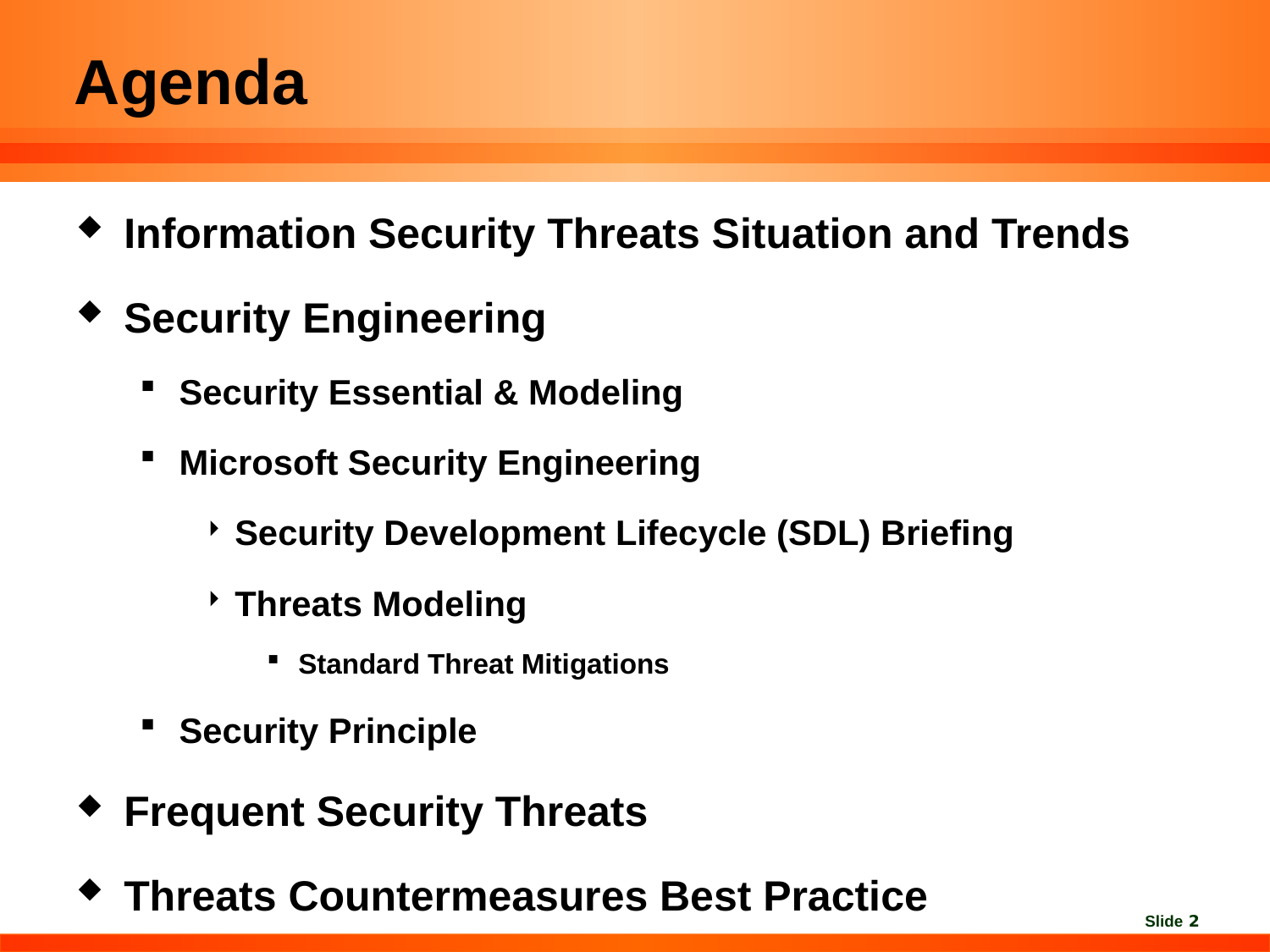

# Agenda
Information Security Threats Situation and Trends
Security Engineering
Security Essential & Modeling
Microsoft Security Engineering
Security Development Lifecycle (SDL) Briefing
Threats Modeling
Standard Threat Mitigations
Security Principle
Frequent Security Threats
Threats Countermeasures Best Practice